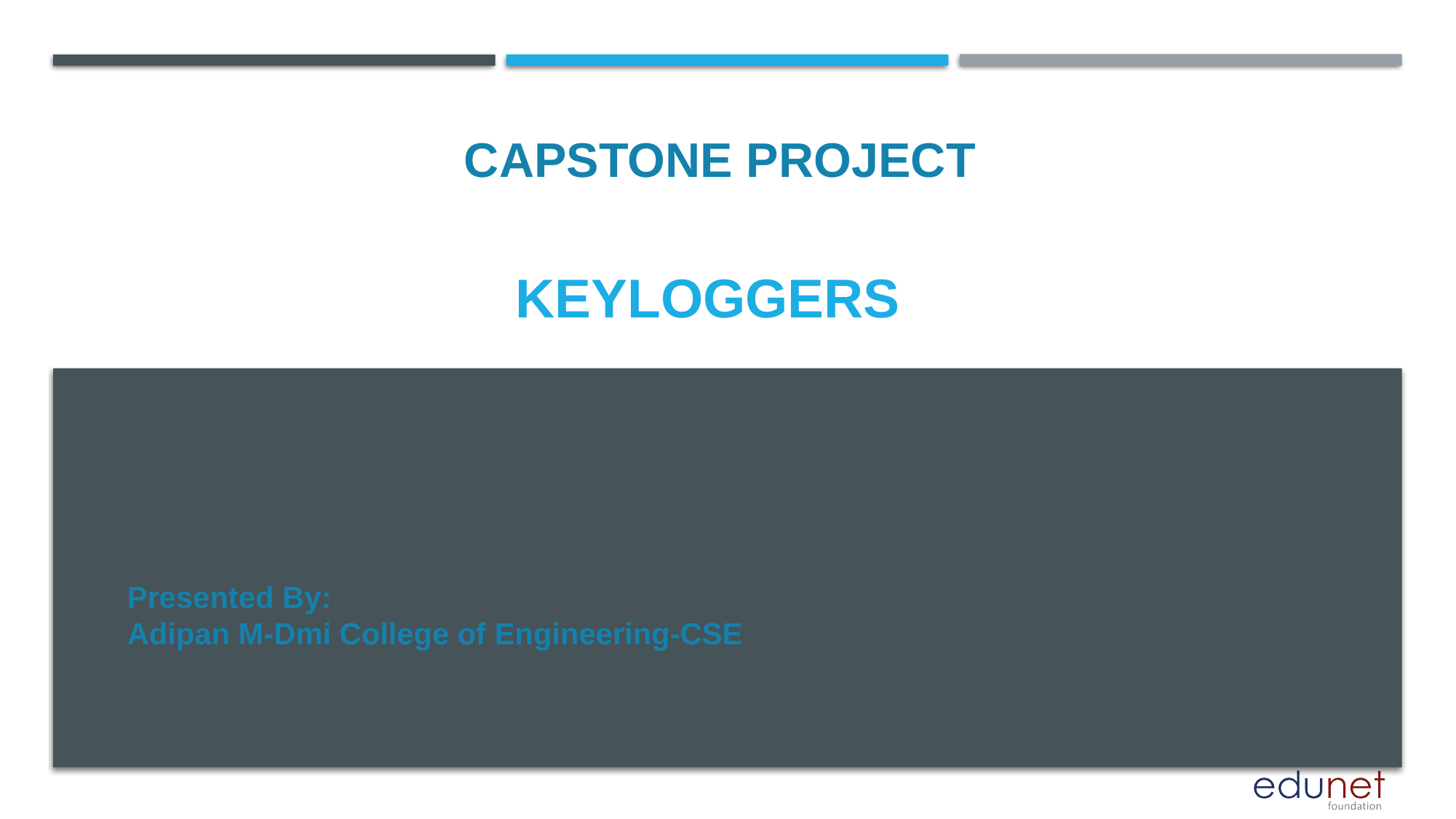

CAPSTONE PROJECT
# keyloggers
Presented By:
Adipan M-Dmi College of Engineering-CSE